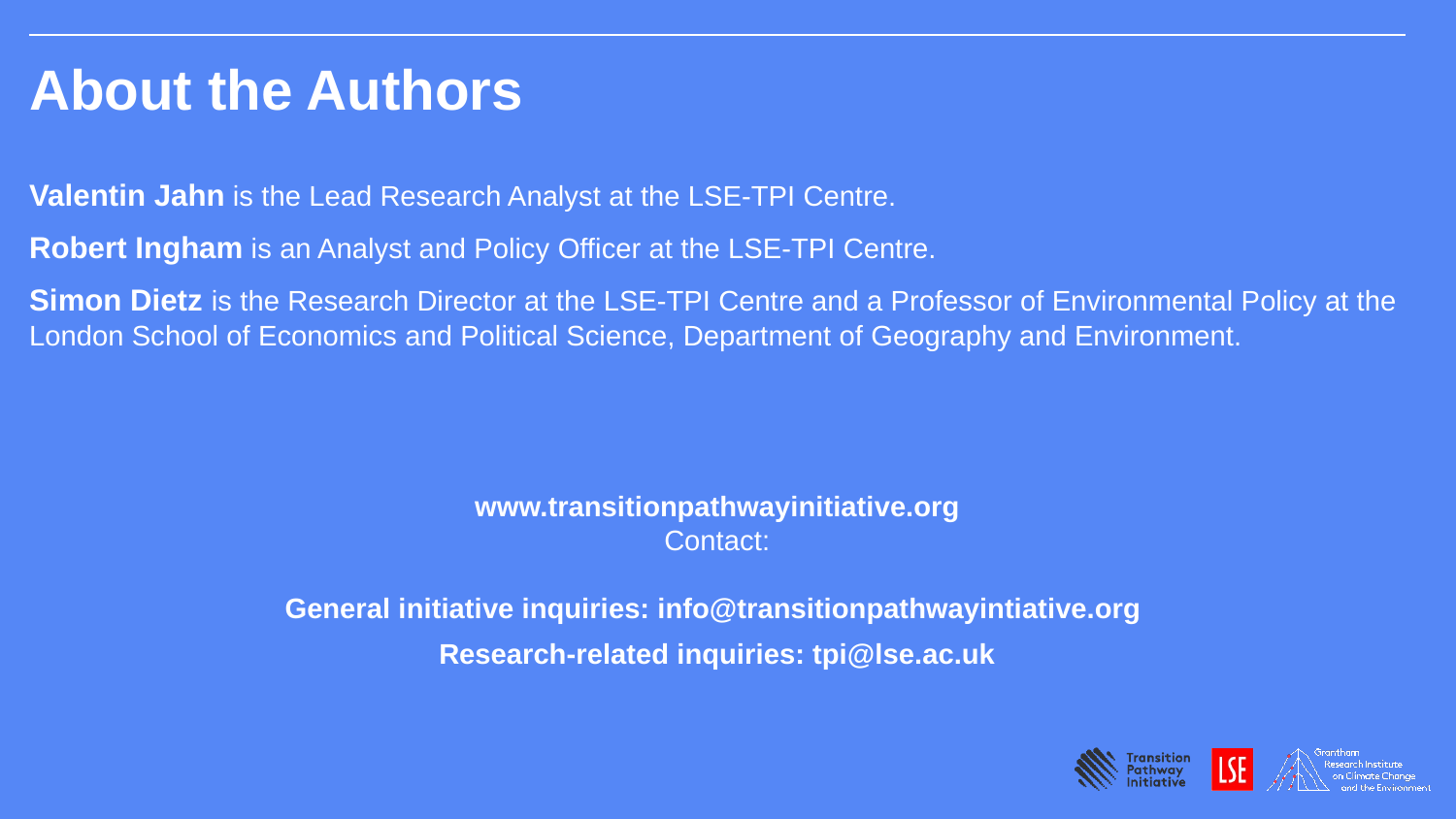

About the Authors

Valentin Jahn is the Lead Research Analyst at the LSE-TPI Centre.
Robert Ingham is an Analyst and Policy Officer at the LSE-TPI Centre.
Simon Dietz is the Research Director at the LSE-TPI Centre and a Professor of Environmental Policy at the London School of Economics and Political Science, Department of Geography and Environment.

www.transitionpathwayinitiative.org
Contact:

General initiative inquiries: info@transitionpathwayintiative.org
Research-related inquiries: tpi@lse.ac.uk